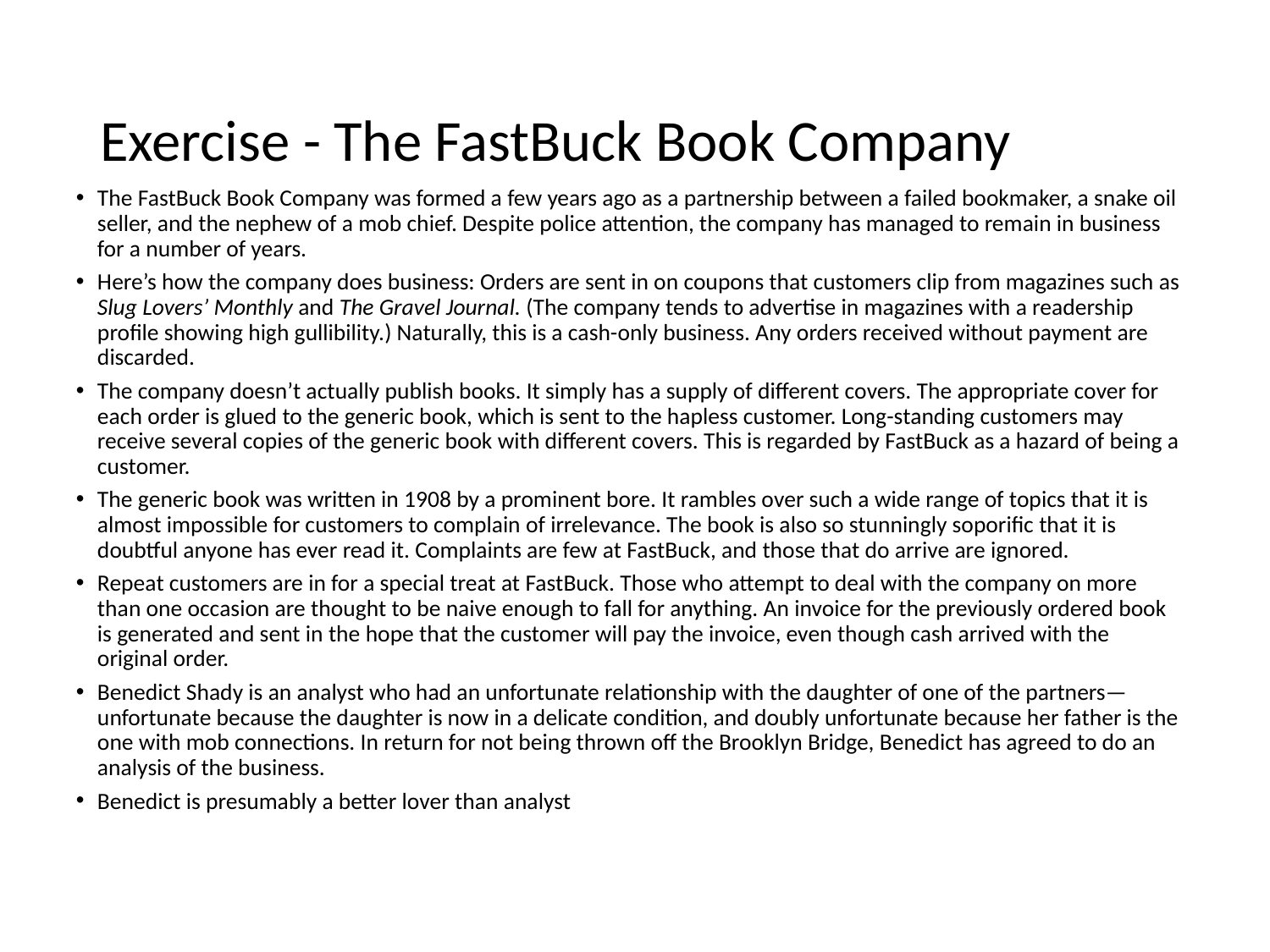

# Exercise - The FastBuck Book Company
The FastBuck Book Company was formed a few years ago as a partnership between a failed bookmaker, a snake oil seller, and the nephew of a mob chief. Despite police attention, the company has managed to remain in business for a number of years.
Here’s how the company does business: Orders are sent in on coupons that customers clip from magazines such as Slug Lovers’ Monthly and The Gravel Journal. (The company tends to advertise in magazines with a readership profile showing high gullibility.) Naturally, this is a cash-only business. Any orders received without payment are discarded.
The company doesn’t actually publish books. It simply has a supply of different covers. The appropriate cover for each order is glued to the generic book, which is sent to the hapless customer. Long-standing customers may receive several copies of the generic book with different covers. This is regarded by FastBuck as a hazard of being a customer.
The generic book was written in 1908 by a prominent bore. It rambles over such a wide range of topics that it is almost impossible for customers to complain of irrelevance. The book is also so stunningly soporific that it is doubtful anyone has ever read it. Complaints are few at FastBuck, and those that do arrive are ignored.
Repeat customers are in for a special treat at FastBuck. Those who attempt to deal with the company on more than one occasion are thought to be naive enough to fall for anything. An invoice for the previously ordered book is generated and sent in the hope that the customer will pay the invoice, even though cash arrived with the original order.
Benedict Shady is an analyst who had an unfortunate relationship with the daughter of one of the partners—unfortunate because the daughter is now in a delicate condition, and doubly unfortunate because her father is the one with mob connections. In return for not being thrown off the Brooklyn Bridge, Benedict has agreed to do an analysis of the business.
Benedict is presumably a better lover than analyst